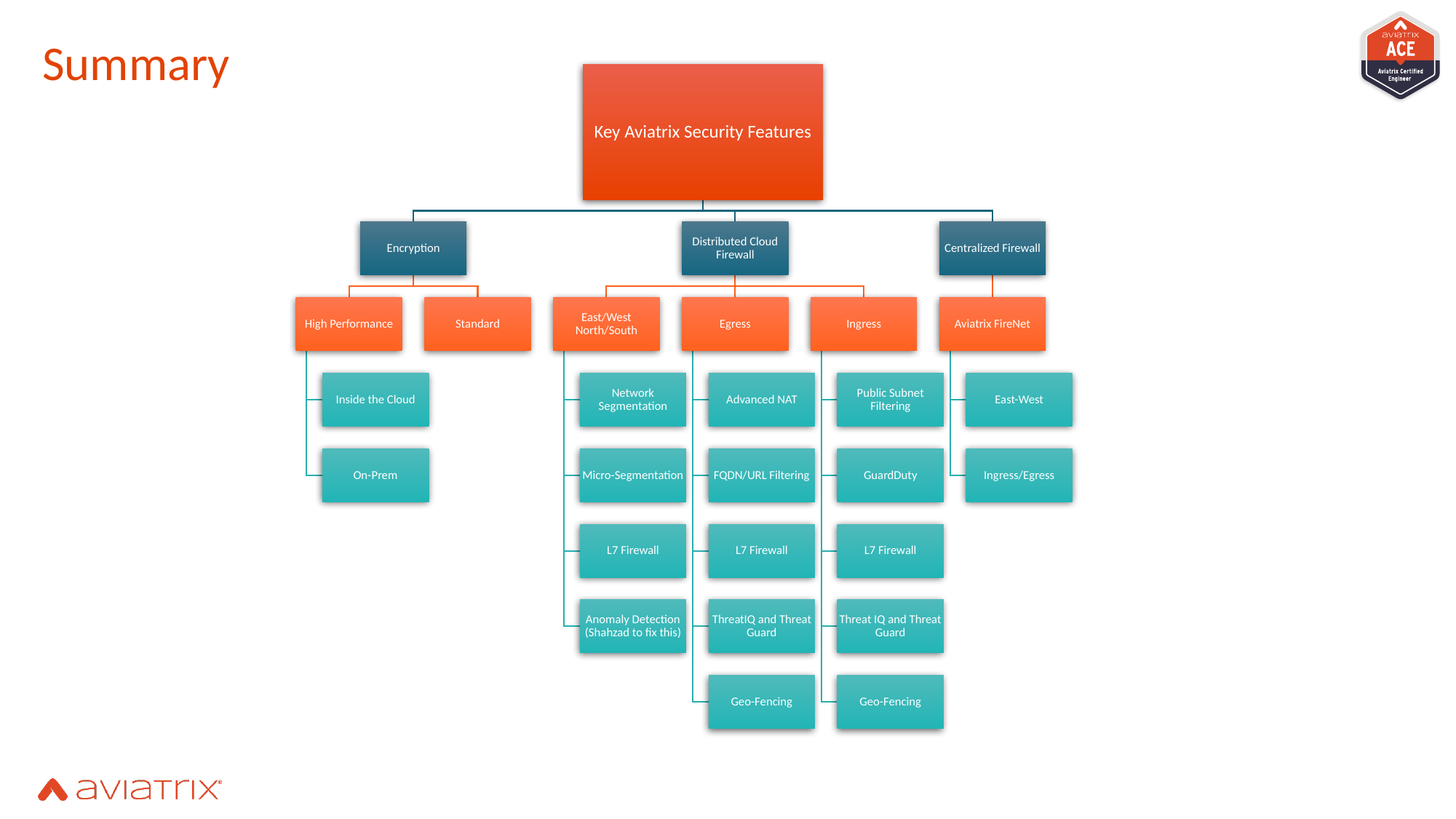

# Summary
Key Aviatrix Security Features
Encryption
High Performance
Inside the Cloud
On-Prem
Standard
Distributed Cloud Firewall
East/West
North/South
Network Segmentation
Micro-Segmentation
L7 Firewall
Anomaly Detection (Shahzad to fix this)
Egress
Advanced NAT
FQDN/URL Filtering
L7 Firewall
ThreatIQ and Threat Guard
Geo-Fencing
Ingress
Public Subnet Filtering
GuardDuty
L7 Firewall
Threat IQ and Threat Guard
Geo-Fencing
Centralized Firewall
Aviatrix FireNet
East-West
Ingress/Egress